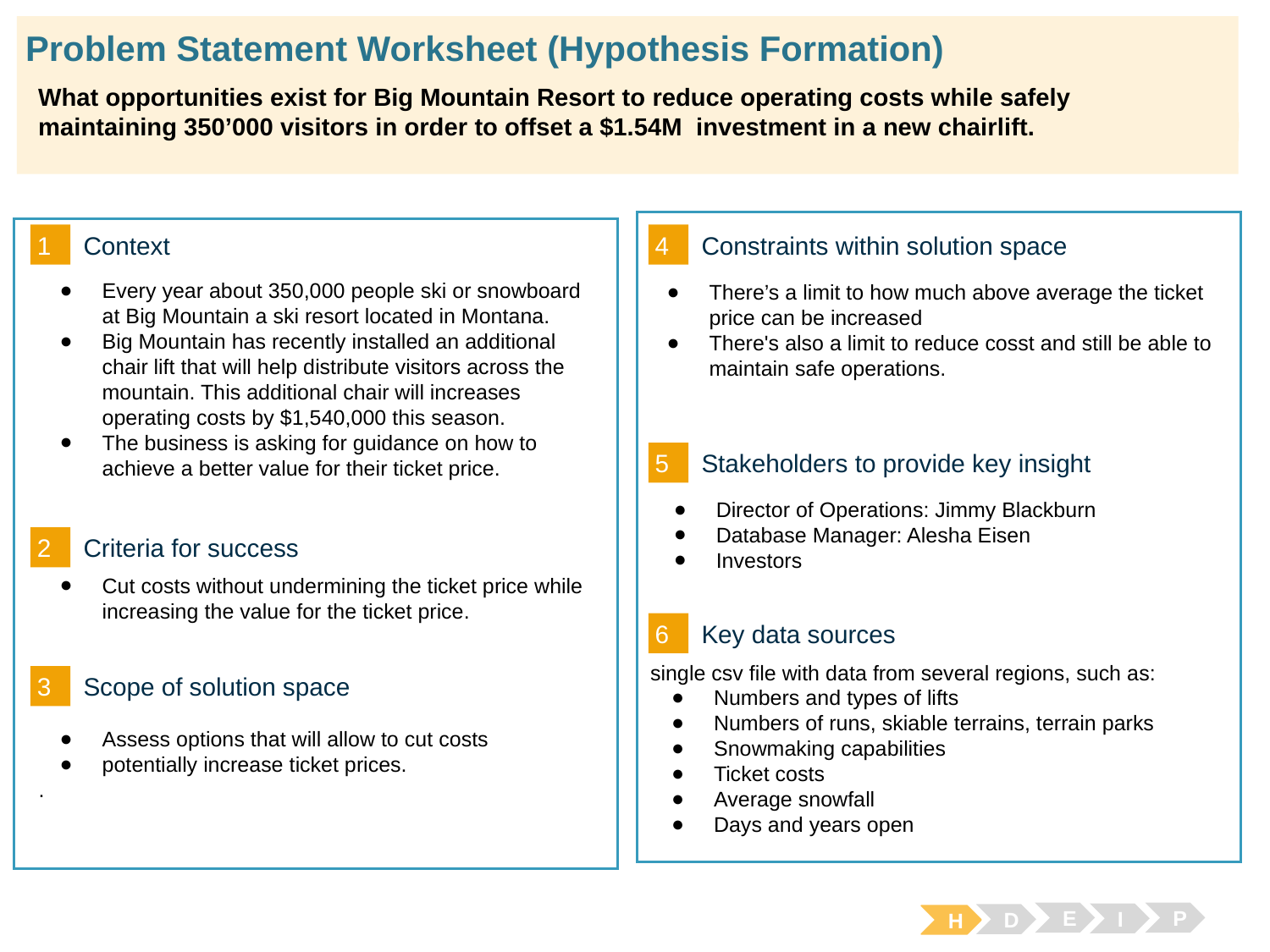

# Problem Statement Worksheet (Hypothesis Formation)
What opportunities exist for Big Mountain Resort to reduce operating costs while safely maintaining 350’000 visitors in order to offset a $1.54M  investment in a new chairlift.
H

1
4
Context
Constraints within solution space
Every year about 350,000 people ski or snowboard at Big Mountain a ski resort located in Montana.
Big Mountain has recently installed an additional chair lift that will help distribute visitors across the mountain. This additional chair will increases operating costs by $1,540,000 this season.
The business is asking for guidance on how to achieve a better value for their ticket price.
There’s a limit to how much above average the ticket price can be increased
There's also a limit to reduce cosst and still be able to maintain safe operations.
5
Stakeholders to provide key insight
Director of Operations: Jimmy Blackburn
Database Manager: Alesha Eisen
Investors
2
Criteria for success
Cut costs without undermining the ticket price while increasing the value for the ticket price.
6
Key data sources
single csv file with data from several regions, such as:
Numbers and types of lifts
Numbers of runs, skiable terrains, terrain parks
Snowmaking capabilities
Ticket costs
Average snowfall
Days and years open

3
Scope of solution space
Assess options that will allow to cut costs
potentially increase ticket prices.
.
E
P
I
D
H